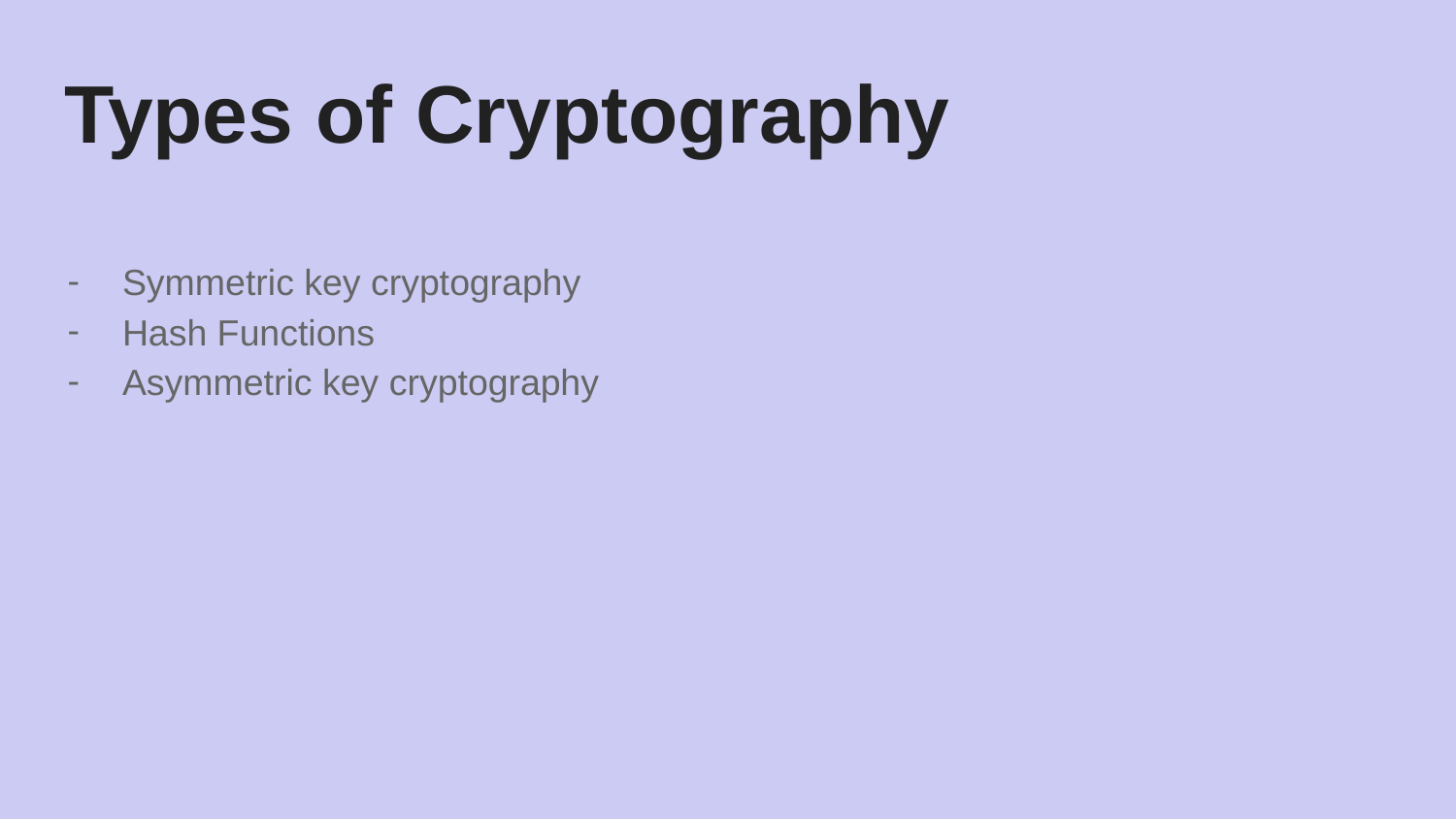

# Types of Cryptography
Symmetric key cryptography
Hash Functions
Asymmetric key cryptography